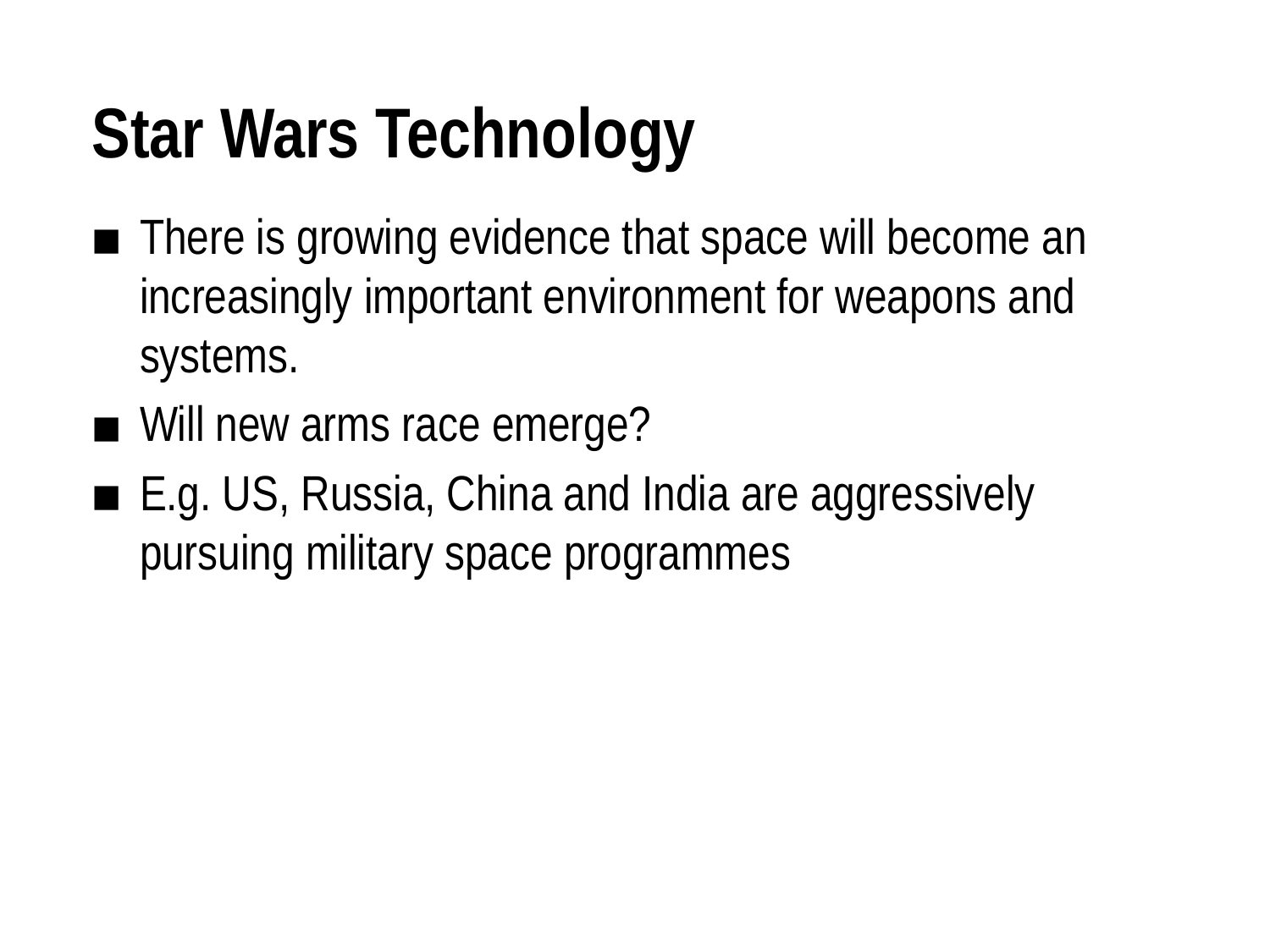

# Star Wars Technology
There is growing evidence that space will become an increasingly important environment for weapons and systems.
Will new arms race emerge?
E.g. US, Russia, China and India are aggressively pursuing military space programmes

The Technology of War